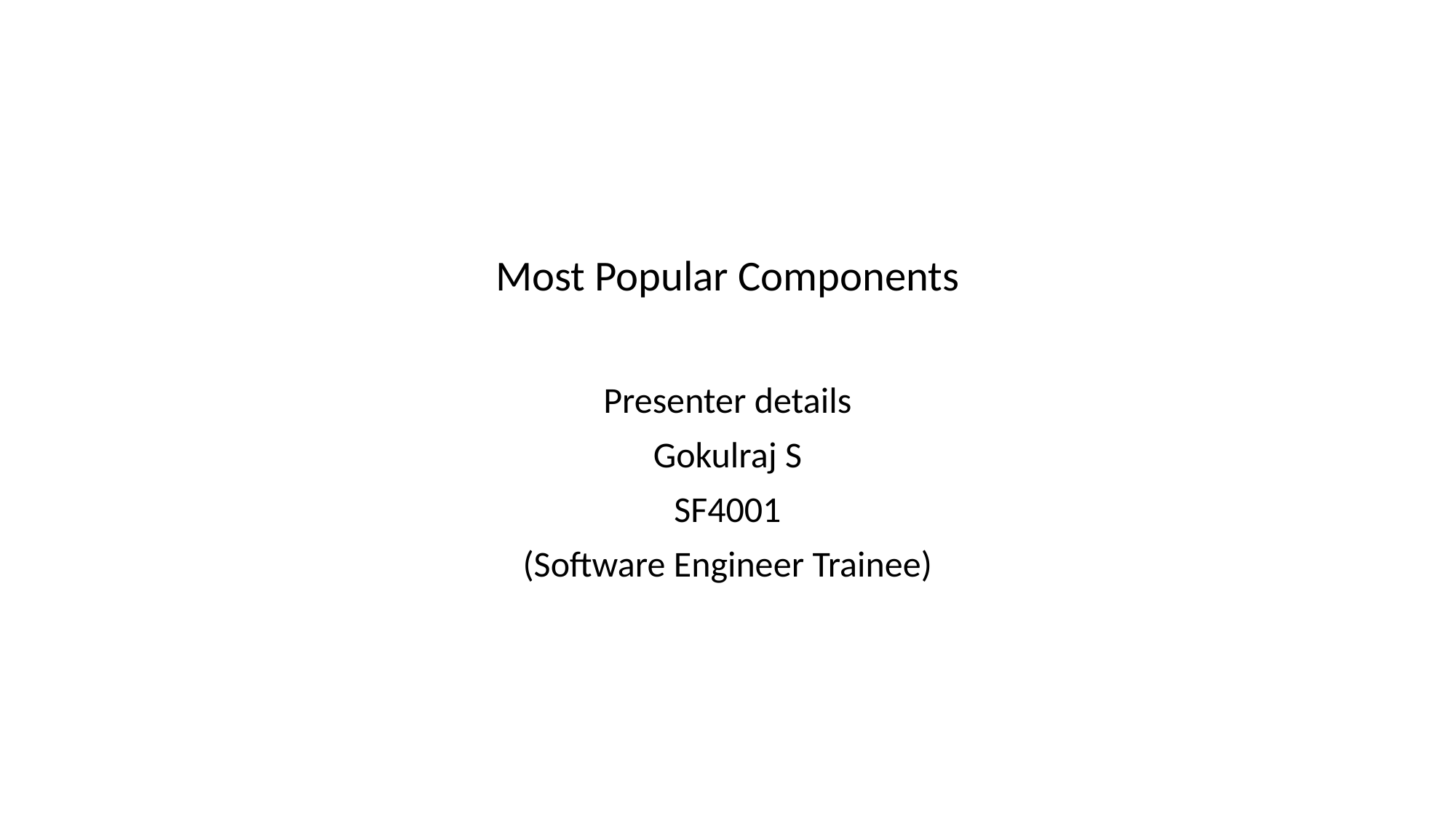

# Most Popular Components
Presenter details
Gokulraj S
SF4001
(Software Engineer Trainee)